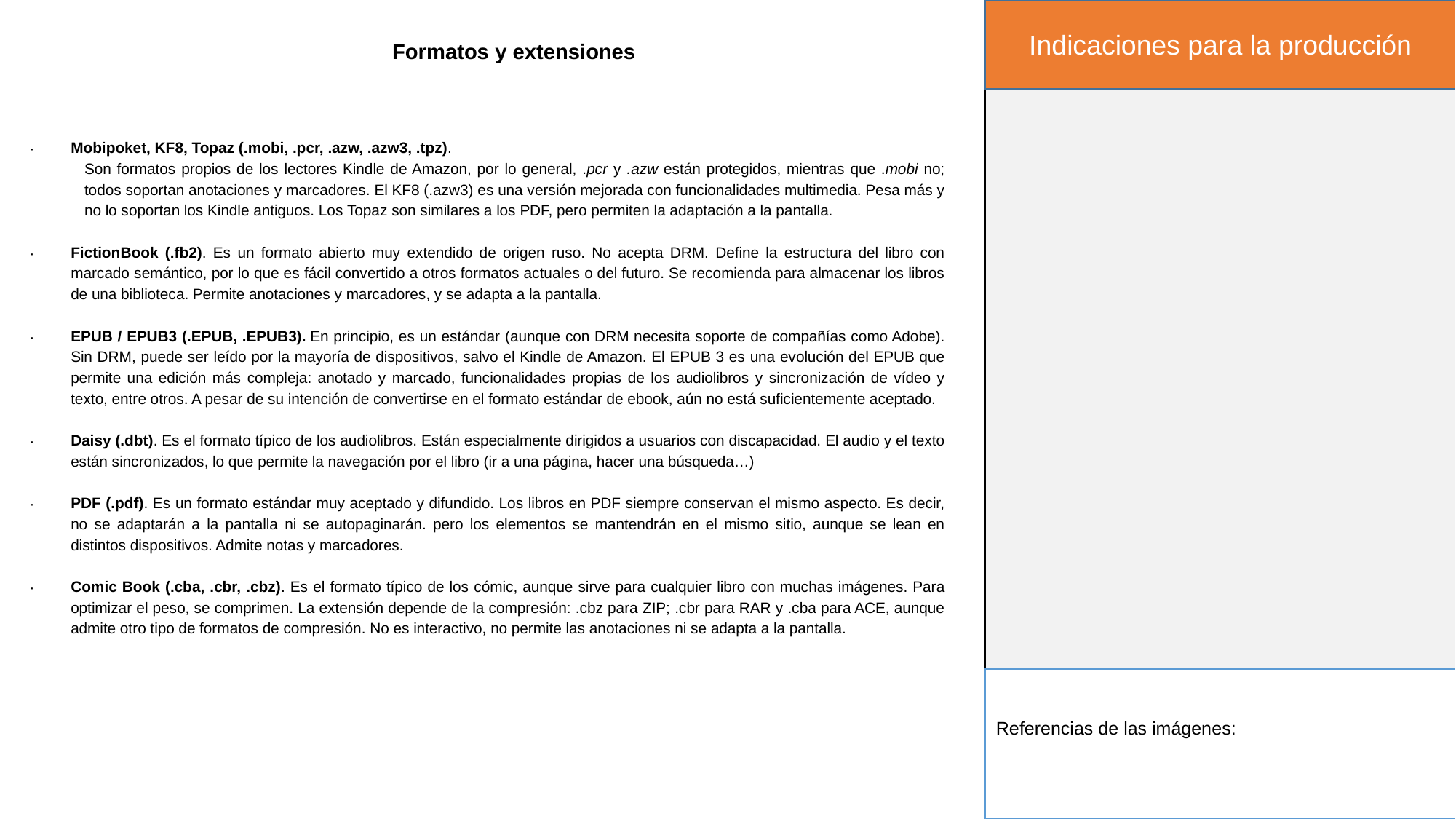

Indicaciones para la producción
Formatos y extensiones

Mobipoket, KF8, Topaz (.mobi, .pcr, .azw, .azw3, .tpz).
Son formatos propios de los lectores Kindle de Amazon, por lo general, .pcr y .azw están protegidos, mientras que .mobi no; todos soportan anotaciones y marcadores. El KF8 (.azw3) es una versión mejorada con funcionalidades multimedia. Pesa más y no lo soportan los Kindle antiguos. Los Topaz son similares a los PDF, pero permiten la adaptación a la pantalla.

FictionBook (.fb2). Es un formato abierto muy extendido de origen ruso. No acepta DRM. Define la estructura del libro con marcado semántico, por lo que es fácil convertido a otros formatos actuales o del futuro. Se recomienda para almacenar los libros de una biblioteca. Permite anotaciones y marcadores, y se adapta a la pantalla.

EPUB / EPUB3 (.EPUB, .EPUB3). En principio, es un estándar (aunque con DRM necesita soporte de compañías como Adobe). Sin DRM, puede ser leído por la mayoría de dispositivos, salvo el Kindle de Amazon. El EPUB 3 es una evolución del EPUB que permite una edición más compleja: anotado y marcado, funcionalidades propias de los audiolibros y sincronización de vídeo y texto, entre otros. A pesar de su intención de convertirse en el formato estándar de ebook, aún no está suficientemente aceptado.

Daisy (.dbt). Es el formato típico de los audiolibros. Están especialmente dirigidos a usuarios con discapacidad. El audio y el texto están sincronizados, lo que permite la navegación por el libro (ir a una página, hacer una búsqueda…)

PDF (.pdf). Es un formato estándar muy aceptado y difundido. Los libros en PDF siempre conservan el mismo aspecto. Es decir, no se adaptarán a la pantalla ni se autopaginarán. pero los elementos se mantendrán en el mismo sitio, aunque se lean en distintos dispositivos. Admite notas y marcadores.

Comic Book (.cba, .cbr, .cbz). Es el formato típico de los cómic, aunque sirve para cualquier libro con muchas imágenes. Para optimizar el peso, se comprimen. La extensión depende de la compresión: .cbz para ZIP; .cbr para RAR y .cba para ACE, aunque admite otro tipo de formatos de compresión. No es interactivo, no permite las anotaciones ni se adapta a la pantalla.

Referencias de las imágenes: